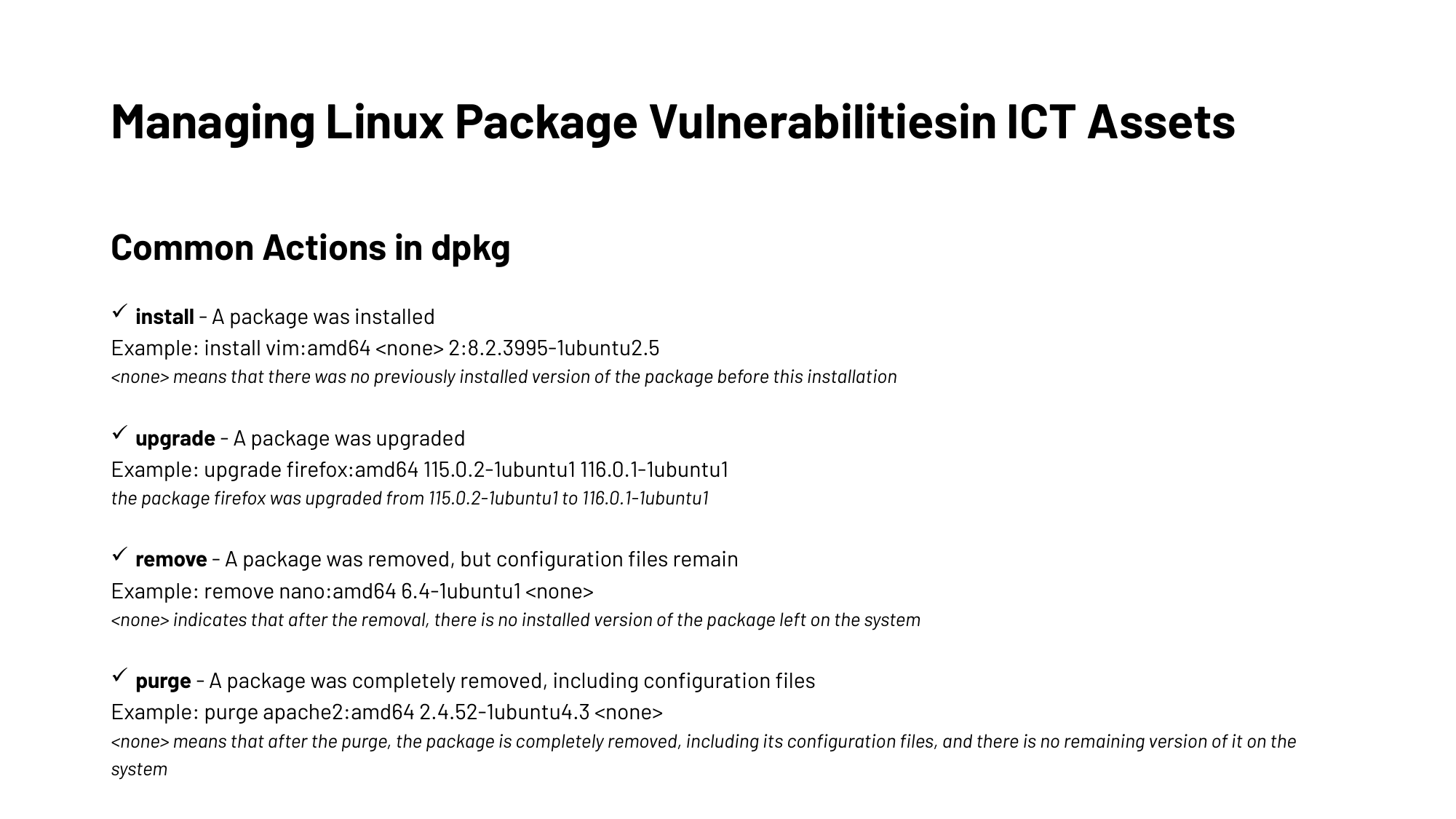

# Managing Linux Package Vulnerabilitiesin ICT Assets
Common Actions in dpkg

install - A package was installed
Example: install vim:amd64 <none> 2:8.2.3995-1ubuntu2.5
<none> means that there was no previously installed version of the package before this installation

upgrade - A package was upgraded
Example: upgrade firefox:amd64 115.0.2-1ubuntu1 116.0.1-1ubuntu1
the package firefox was upgraded from 115.0.2-1ubuntu1 to 116.0.1-1ubuntu1

remove - A package was removed, but configuration files remain
Example: remove nano:amd64 6.4-1ubuntu1 <none>
<none> indicates that after the removal, there is no installed version of the package left on the system

purge - A package was completely removed, including configuration files
Example: purge apache2:amd64 2.4.52-1ubuntu4.3 <none>
<none> means that after the purge, the package is completely removed, including its configuration files, and there is no remaining version of it on the system